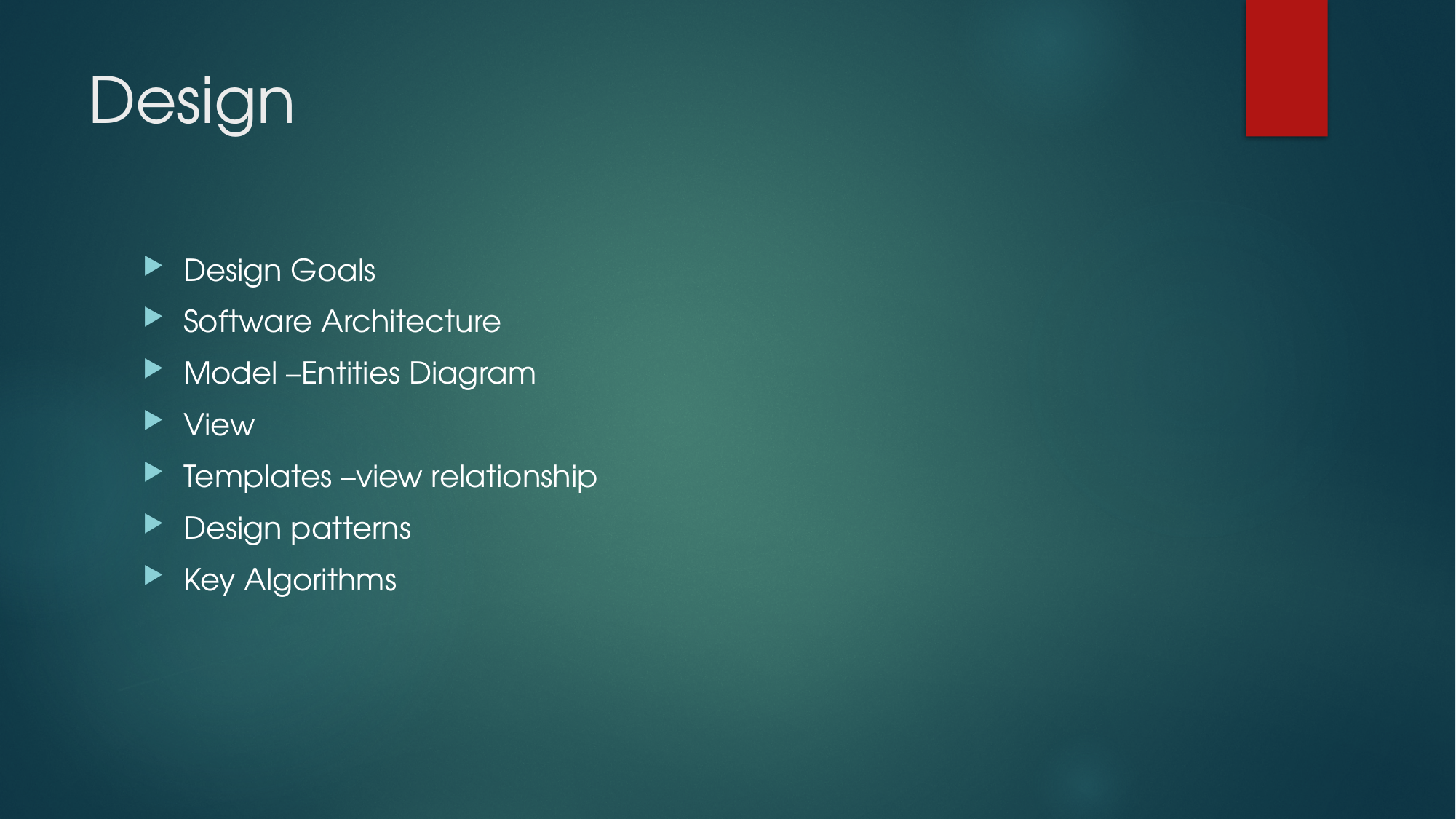

# Design
Design Goals
Software Architecture
Model –Entities Diagram
View
Templates –view relationship
Design patterns
Key Algorithms